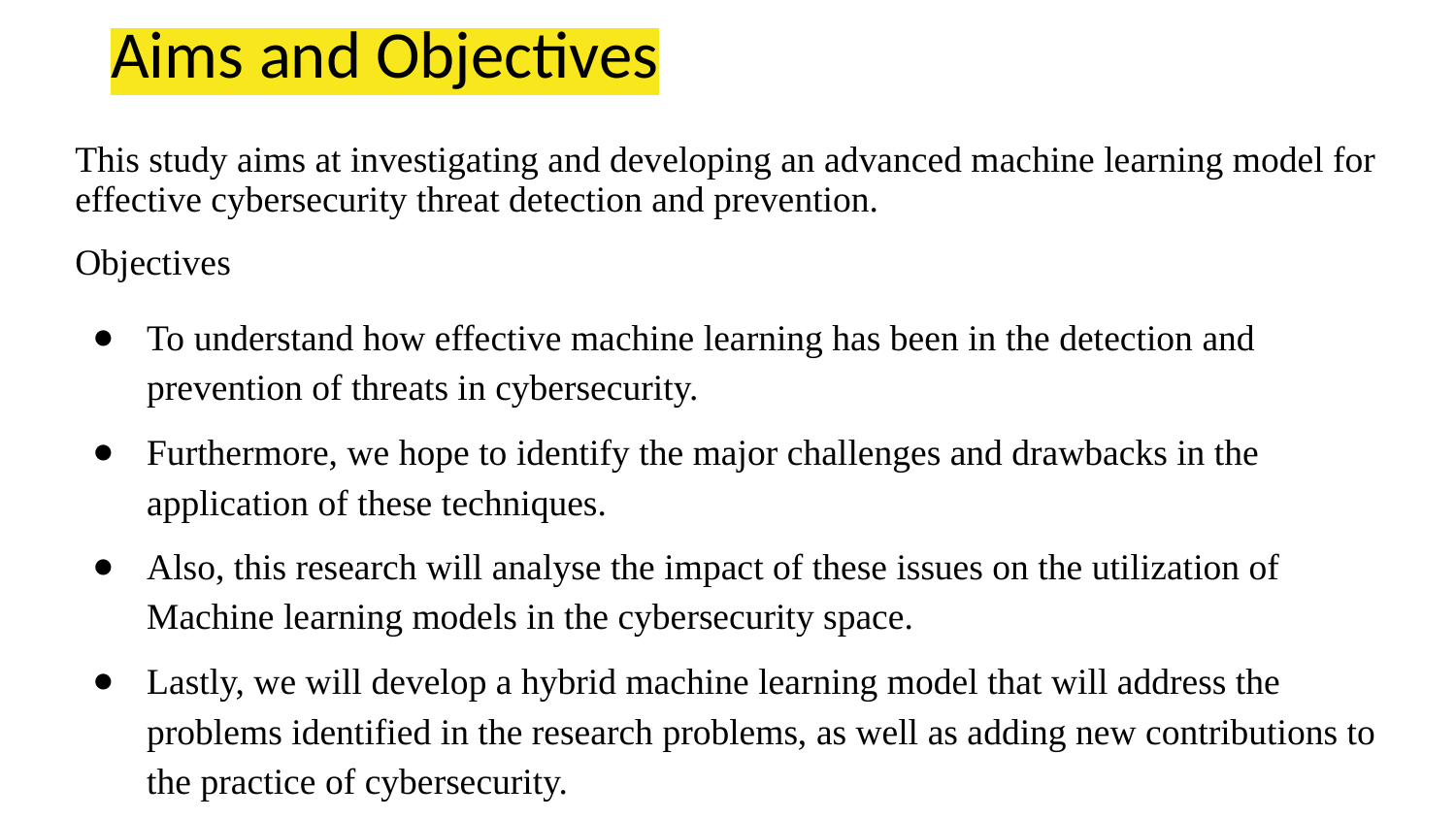

# Aims and Objectives
This study aims at investigating and developing an advanced machine learning model for effective cybersecurity threat detection and prevention.
Objectives
To understand how effective machine learning has been in the detection and prevention of threats in cybersecurity.
Furthermore, we hope to identify the major challenges and drawbacks in the application of these techniques.
Also, this research will analyse the impact of these issues on the utilization of Machine learning models in the cybersecurity space.
Lastly, we will develop a hybrid machine learning model that will address the problems identified in the research problems, as well as adding new contributions to the practice of cybersecurity.